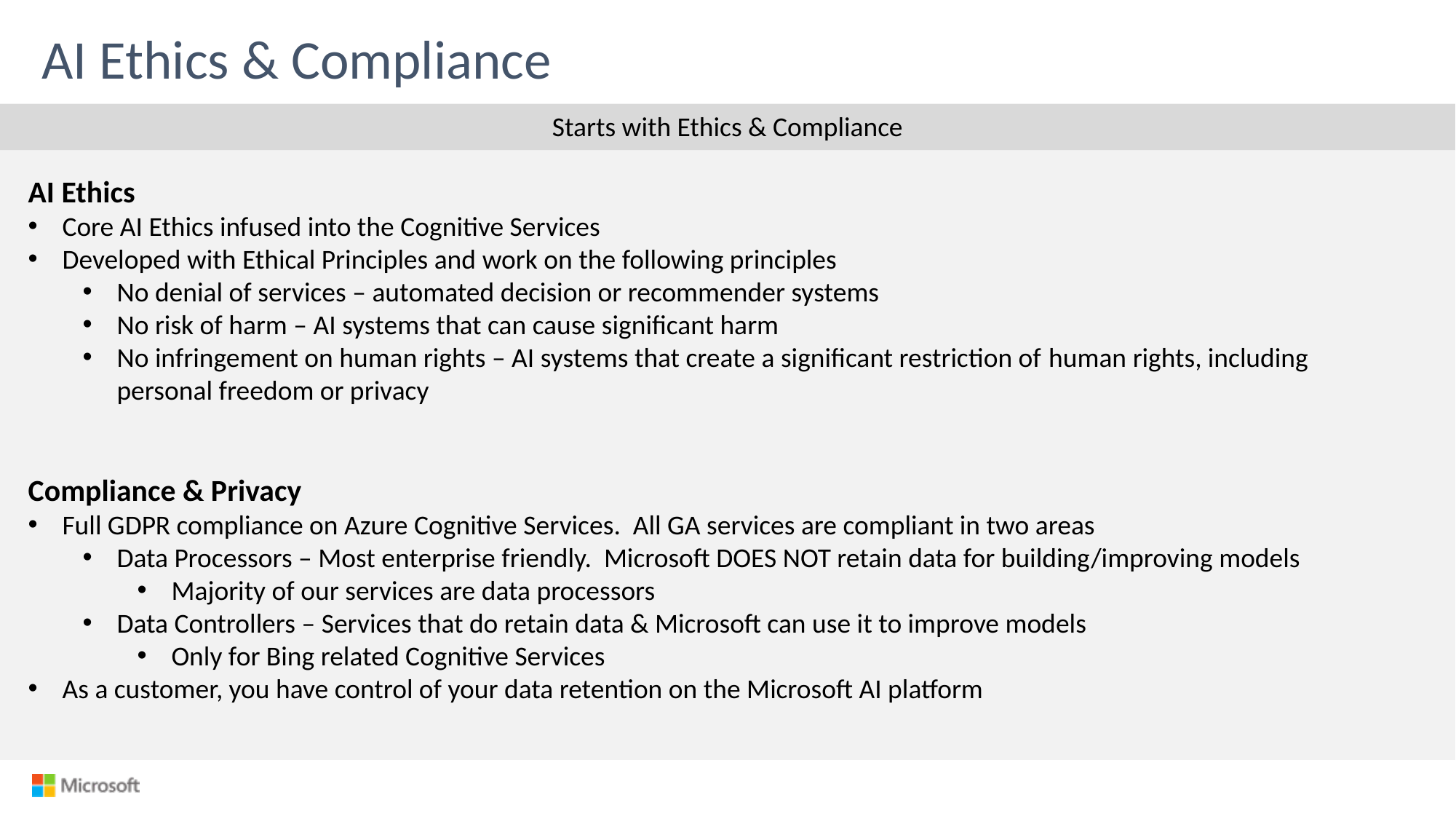

# AI Ethics & Compliance
Starts with Ethics & Compliance

AI Ethics
Core AI Ethics infused into the Cognitive Services
Developed with Ethical Principles and work on the following principles
No denial of services – automated decision or recommender systems
No risk of harm – AI systems that can cause significant harm
No infringement on human rights – AI systems that create a significant restriction of human rights, including personal freedom or privacy

Compliance & Privacy
Full GDPR compliance on Azure Cognitive Services.  All GA services are compliant in two areas
Data Processors – Most enterprise friendly.  Microsoft DOES NOT retain data for building/improving models
Majority of our services are data processors
Data Controllers – Services that do retain data & Microsoft can use it to improve models
Only for Bing related Cognitive Services
As a customer, you have control of your data retention on the Microsoft AI platform